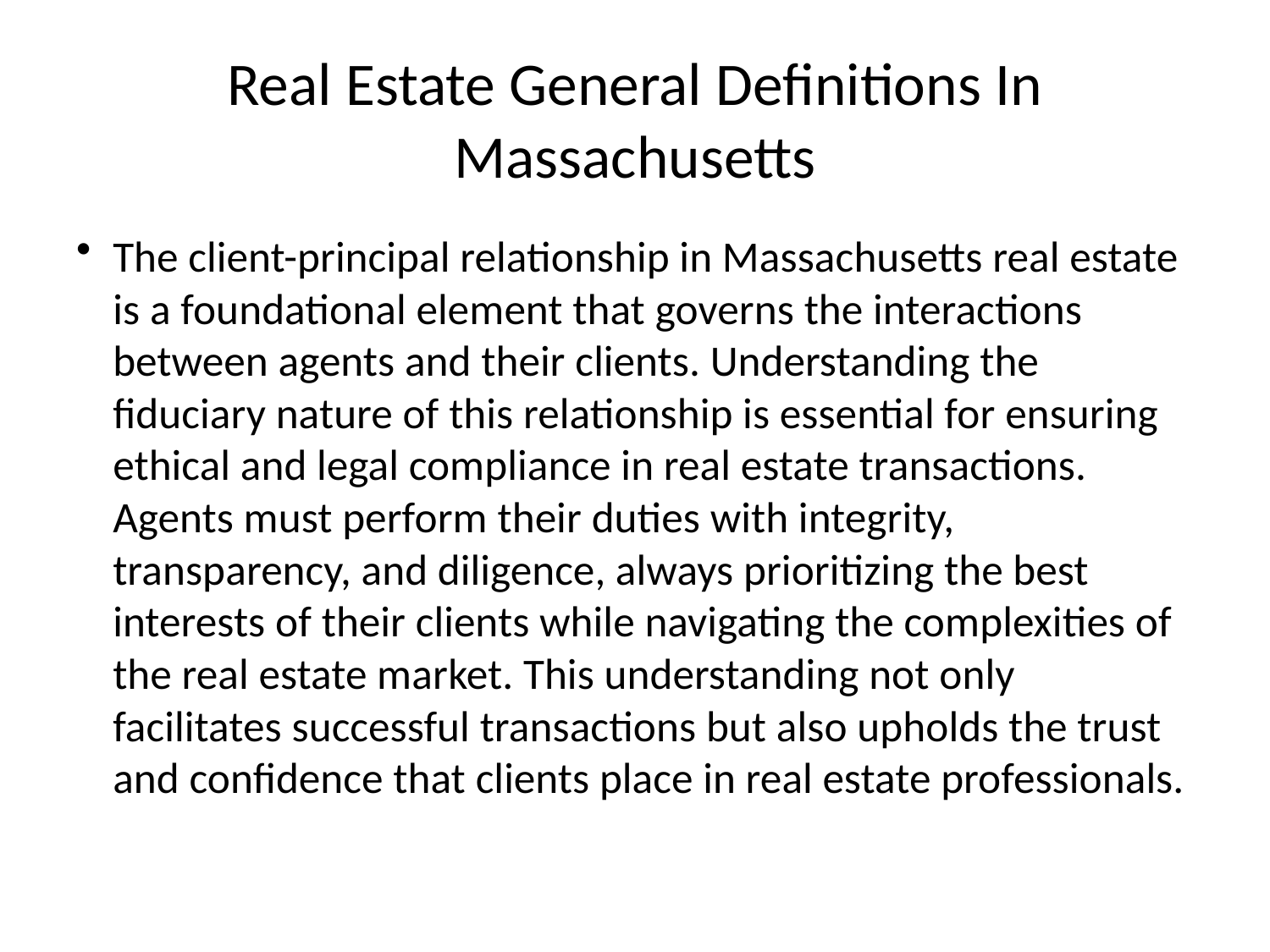

# Real Estate General Definitions In Massachusetts

The client-principal relationship in Massachusetts real estate is a foundational element that governs the interactions between agents and their clients. Understanding the fiduciary nature of this relationship is essential for ensuring ethical and legal compliance in real estate transactions. Agents must perform their duties with integrity, transparency, and diligence, always prioritizing the best interests of their clients while navigating the complexities of the real estate market. This understanding not only facilitates successful transactions but also upholds the trust and confidence that clients place in real estate professionals.